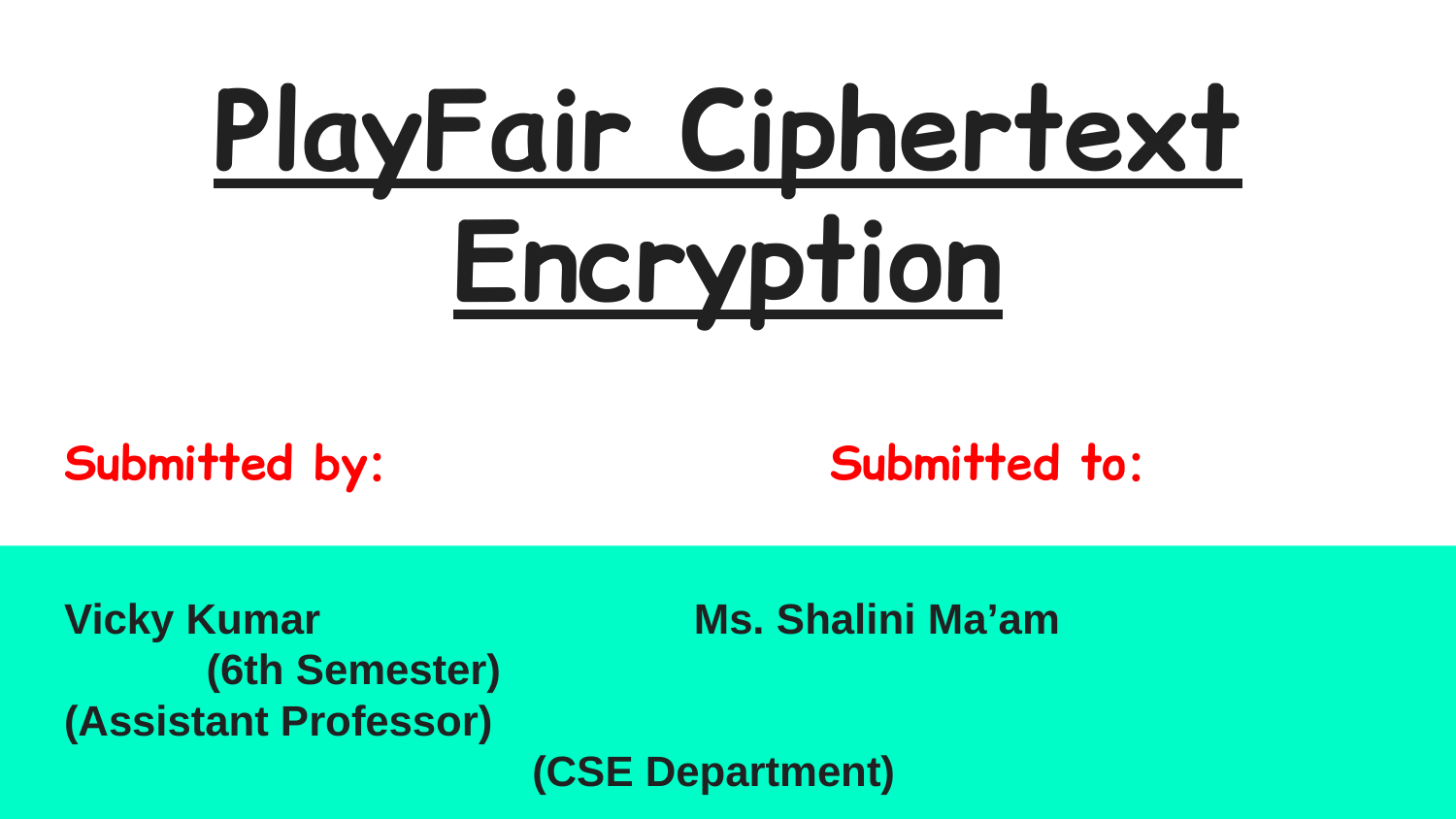

# PlayFair Ciphertext Encryption
Submitted by:                      Submitted to:

Vicky Kumar          		    Ms. Shalini Ma’am                                        (6th Semester)						 (Assistant Professor)
                     (CSE Department)